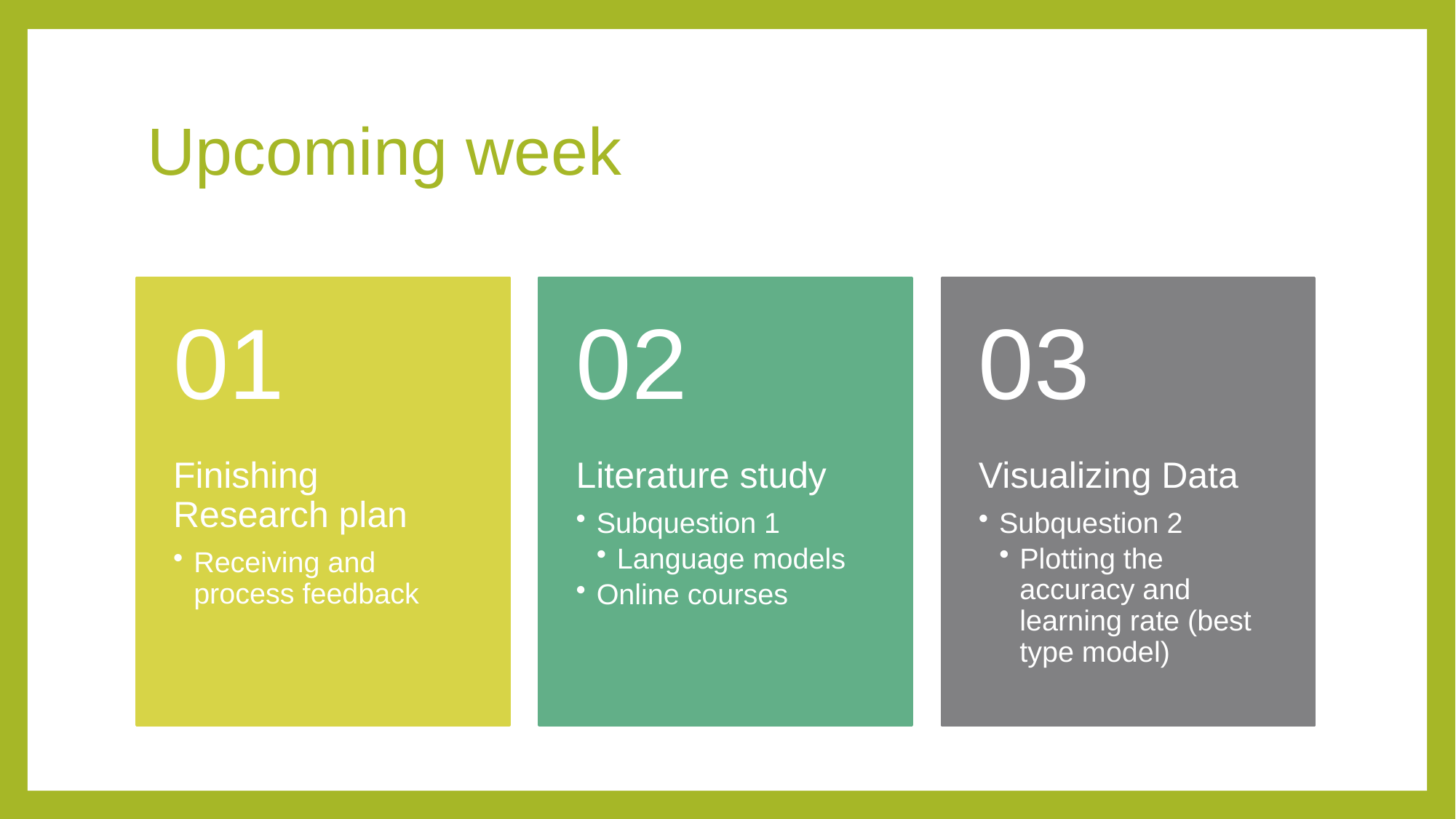

# Upcoming week
Finishing Research plan
Receiving and process feedback
01
Literature study
Subquestion 1
Language models
Online courses
02
Visualizing Data
Subquestion 2
Plotting the accuracy and learning rate (best type model)
03